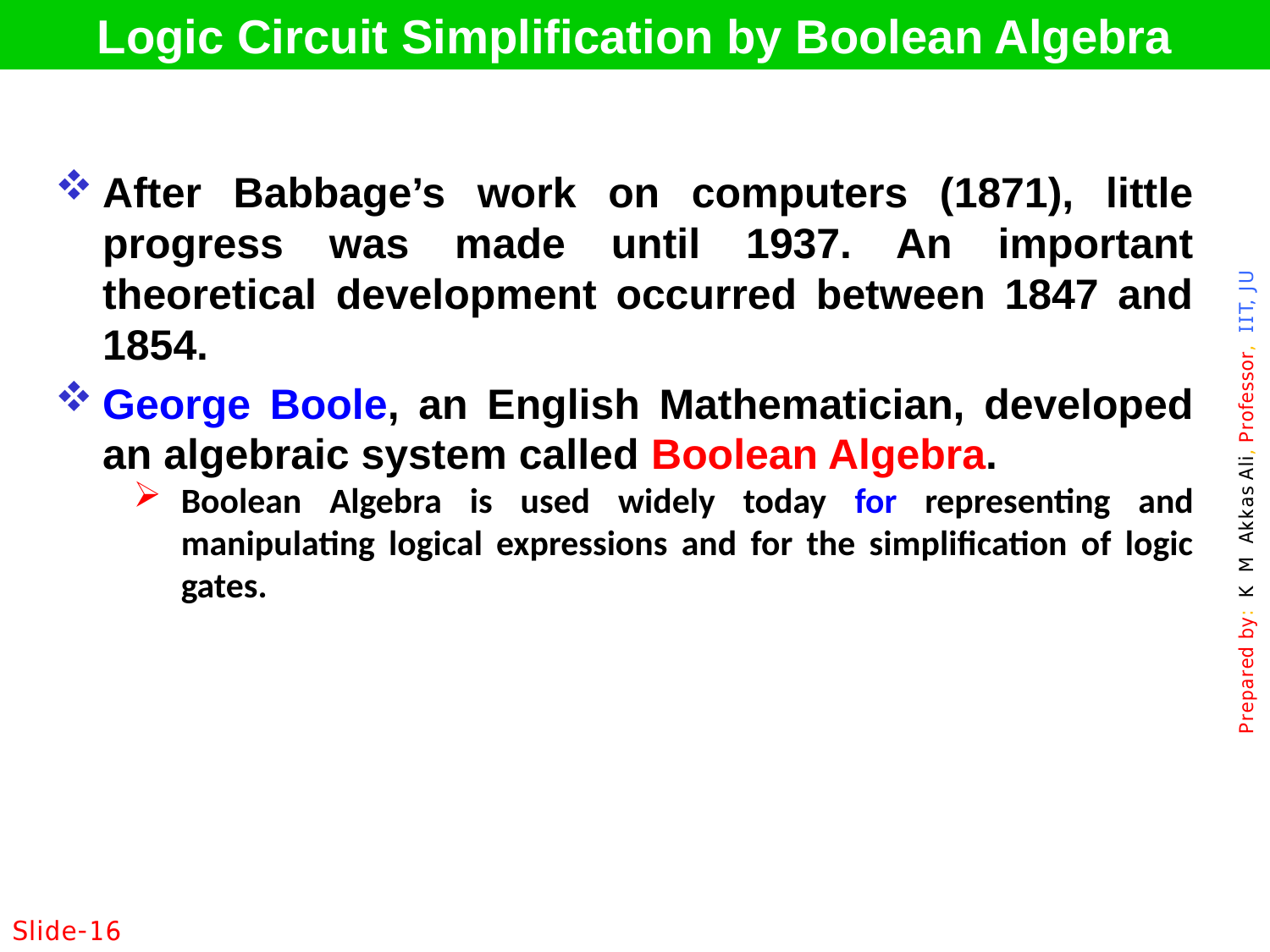

Logic Circuit Simplification by Boolean Algebra
After Babbage’s work on computers (1871), little progress was made until 1937. An important theoretical development occurred between 1847 and 1854.
George Boole, an English Mathematician, developed an algebraic system called Boolean Algebra.
Boolean Algebra is used widely today for representing and manipulating logical expressions and for the simplification of logic gates.

Slide-16